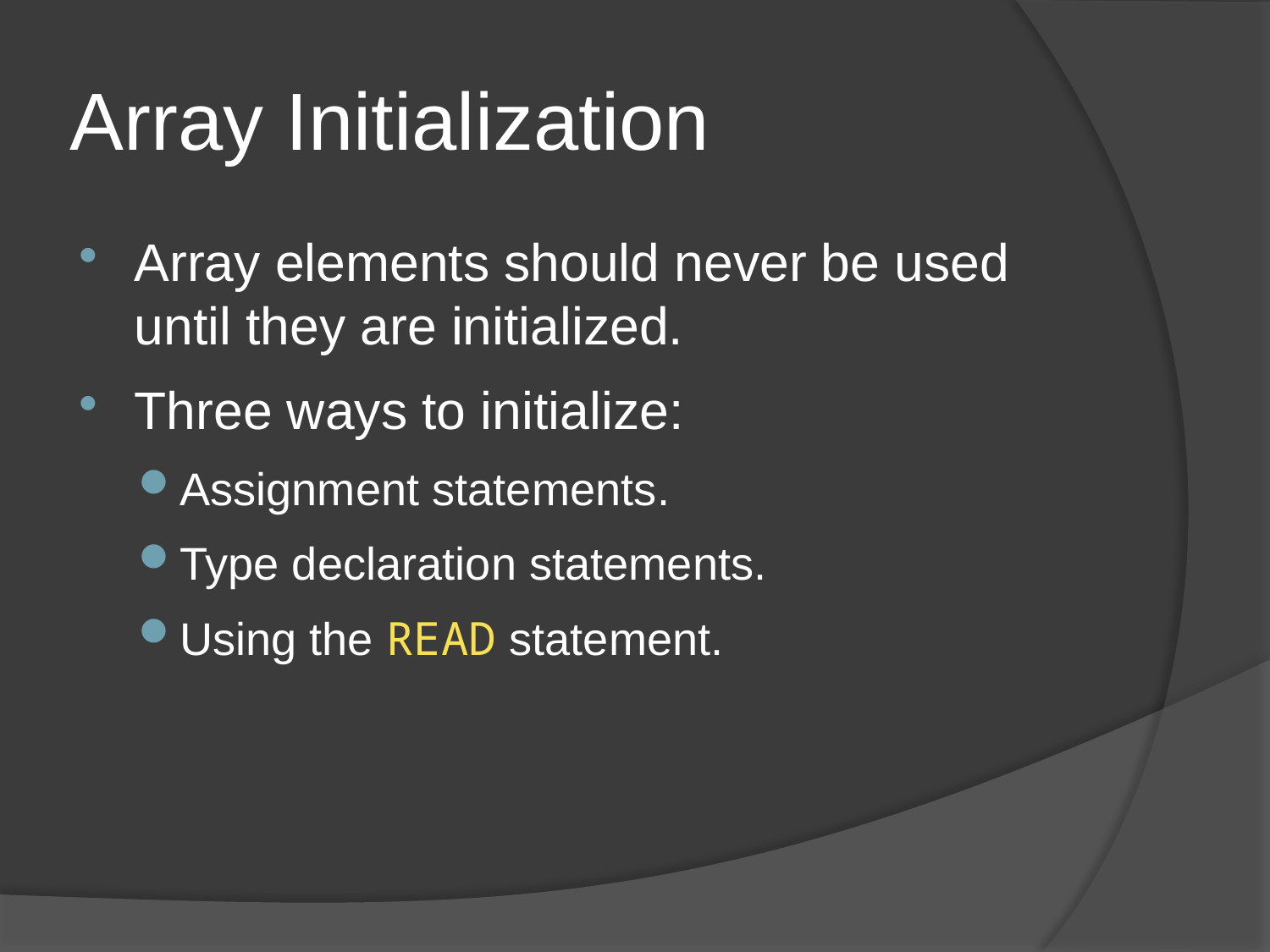

# Array Initialization
Array elements should never be used until they are initialized.
Three ways to initialize:
Assignment statements.
Type declaration statements.
Using the READ statement.